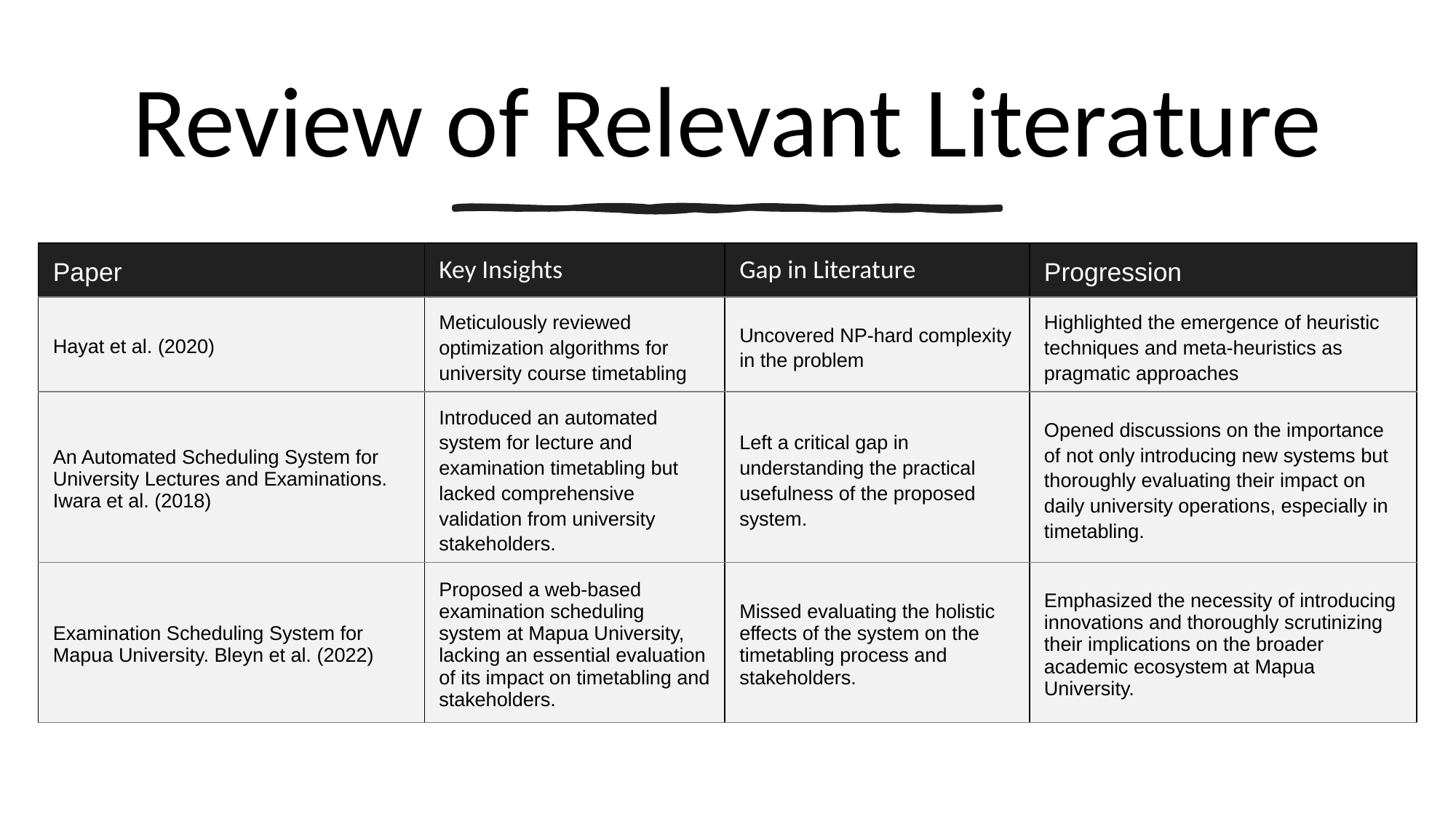

# Review of Relevant Literature

| Paper | Key Insights | Gap in Literature | Progression |
| --- | --- | --- | --- |
| Hayat et al. (2020) | Meticulously reviewed optimization algorithms for university course timetabling | Uncovered NP-hard complexity in the problem | Highlighted the emergence of heuristic techniques and meta-heuristics as pragmatic approaches |
| An Automated Scheduling System for University Lectures and Examinations. Iwara et al. (2018) | Introduced an automated system for lecture and examination timetabling but lacked comprehensive validation from university stakeholders. | Left a critical gap in understanding the practical usefulness of the proposed system. | Opened discussions on the importance of not only introducing new systems but thoroughly evaluating their impact on daily university operations, especially in timetabling. |
| Examination Scheduling System for Mapua University. Bleyn et al. (2022) | Proposed a web-based examination scheduling system at Mapua University, lacking an essential evaluation of its impact on timetabling and stakeholders. | Missed evaluating the holistic effects of the system on the timetabling process and stakeholders. | Emphasized the necessity of introducing innovations and thoroughly scrutinizing their implications on the broader academic ecosystem at Mapua University. |